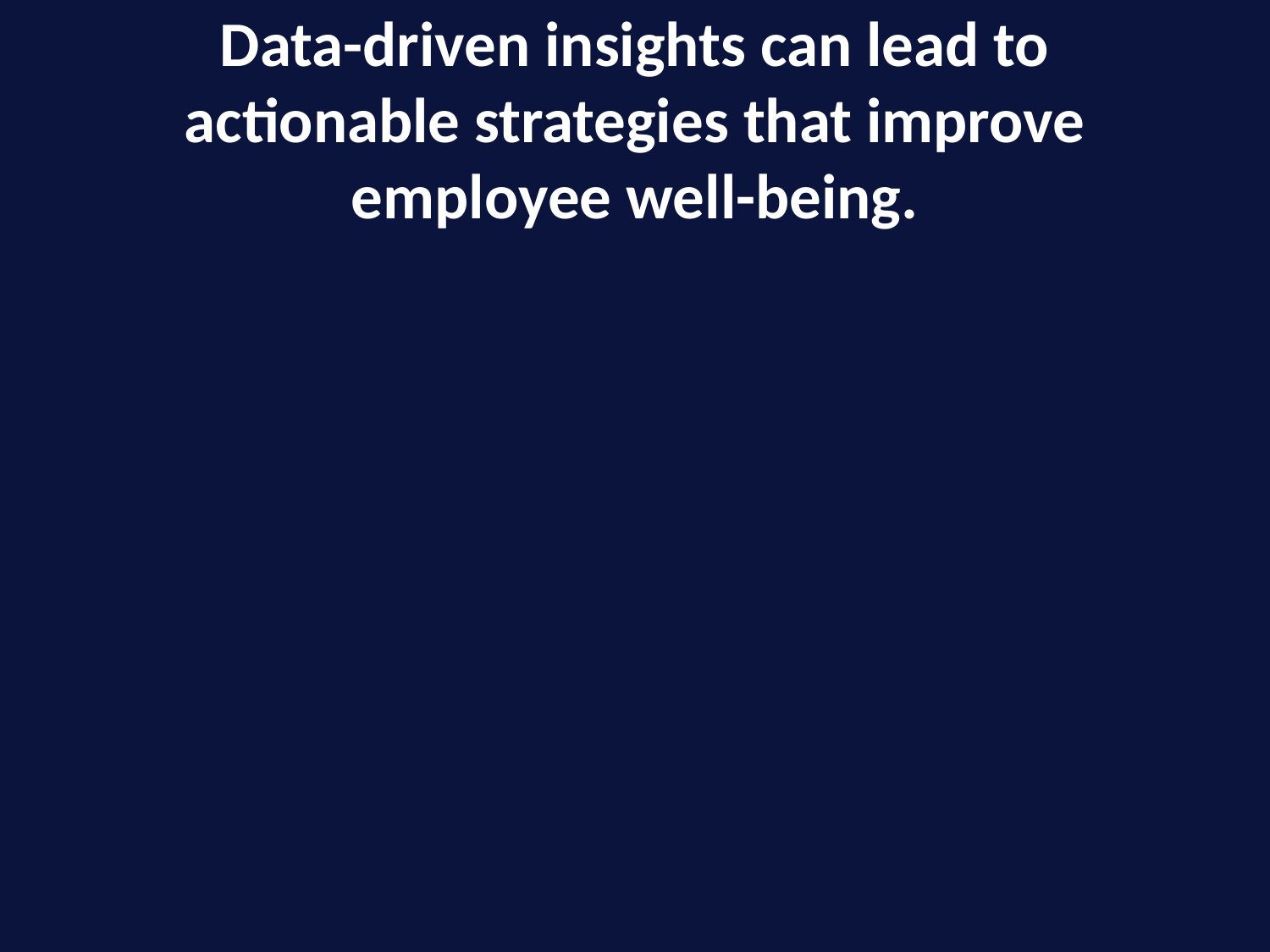

# Data-driven insights can lead to actionable strategies that improve employee well-being.